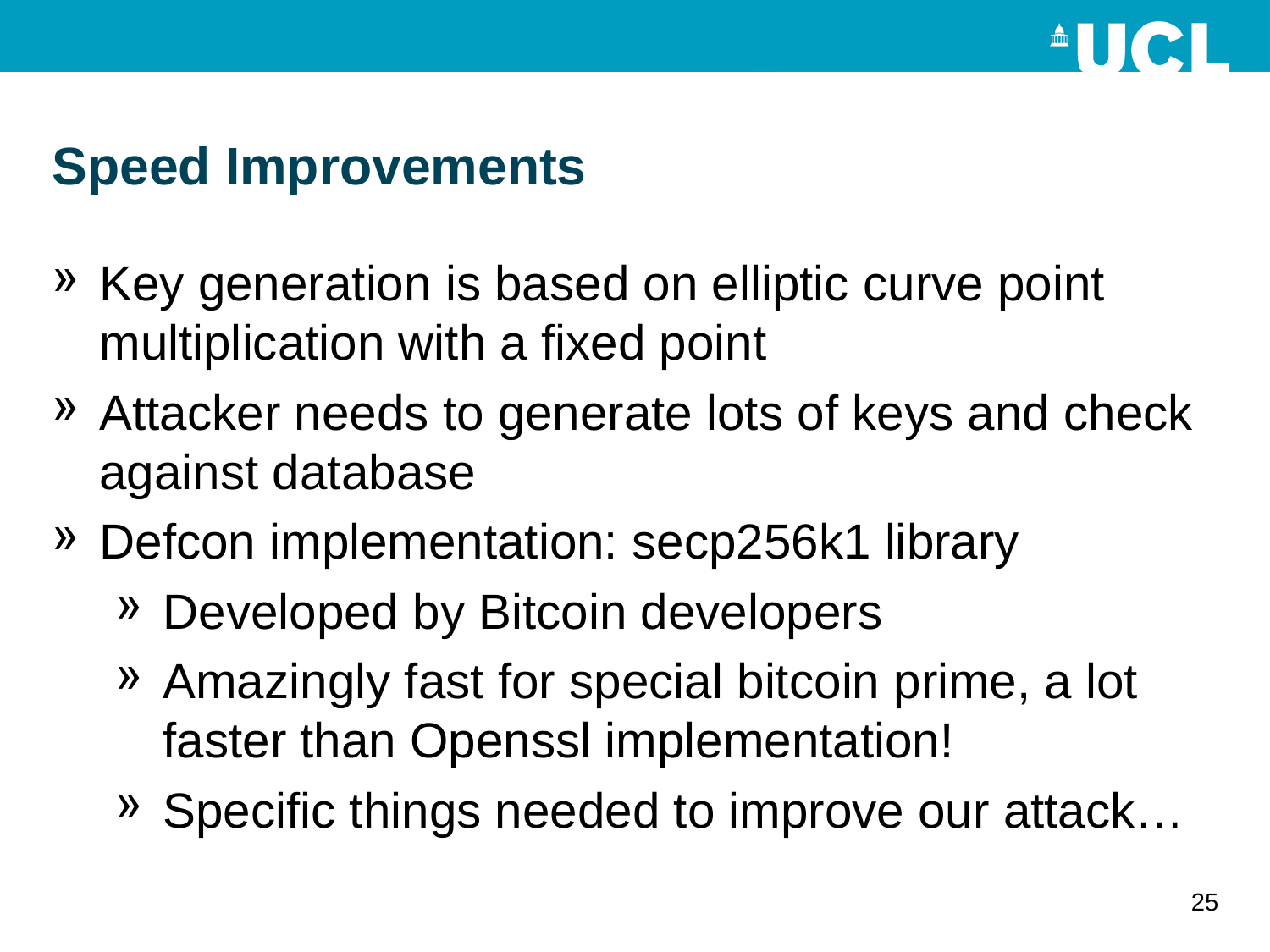

# Speed Improvements
Key generation is based on elliptic curve point multiplication with a fixed point
Attacker needs to generate lots of keys and check against database
Defcon implementation: secp256k1 library
Developed by Bitcoin developers
Amazingly fast for special bitcoin prime, a lot faster than Openssl implementation!
Specific things needed to improve our attack…
25